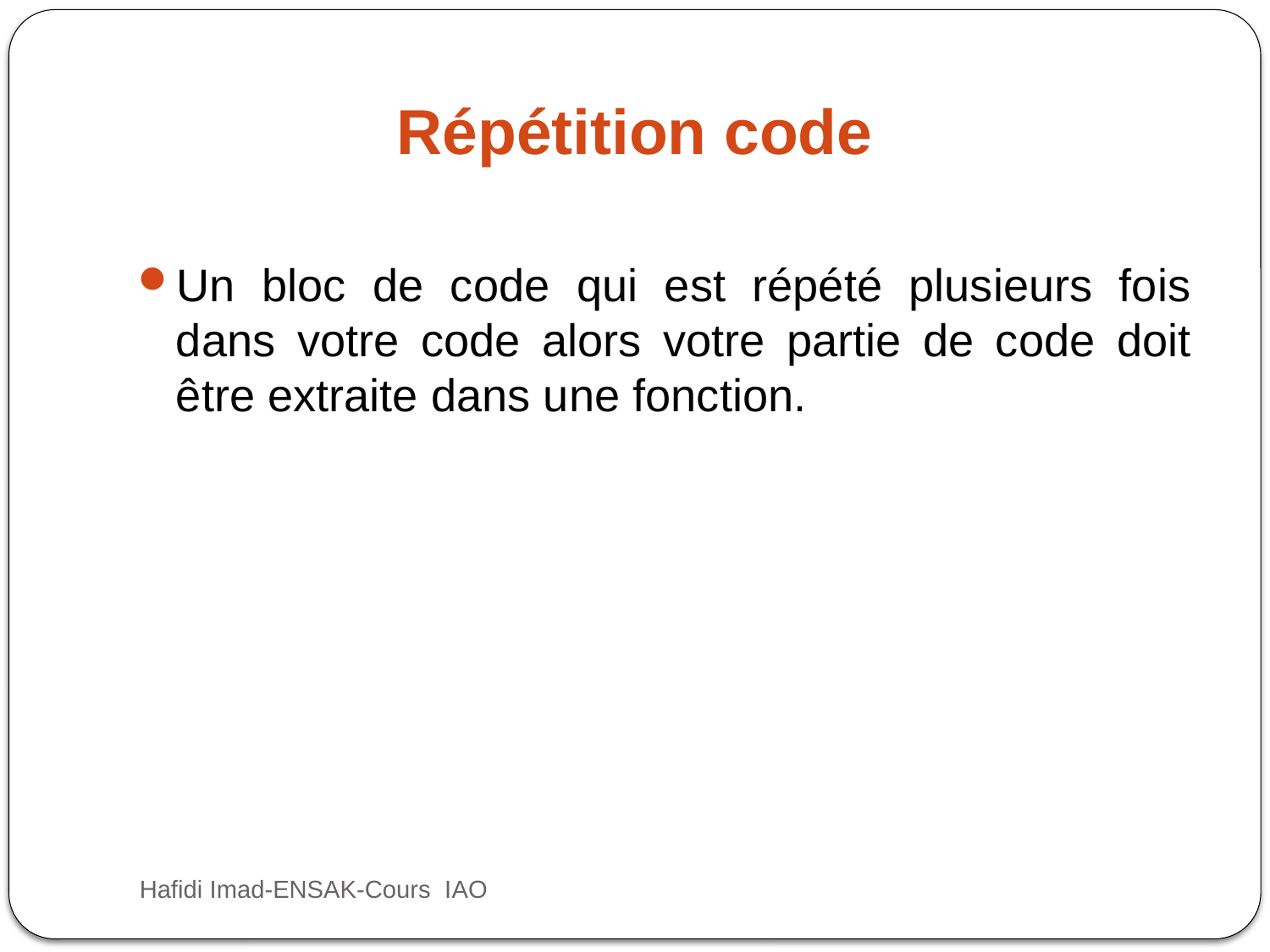

# Répétition code
Un bloc de code qui est répété plusieurs fois dans votre code alors votre partie de code doit être extraite dans une fonction.
Hafidi Imad-ENSAK-Cours  IAO